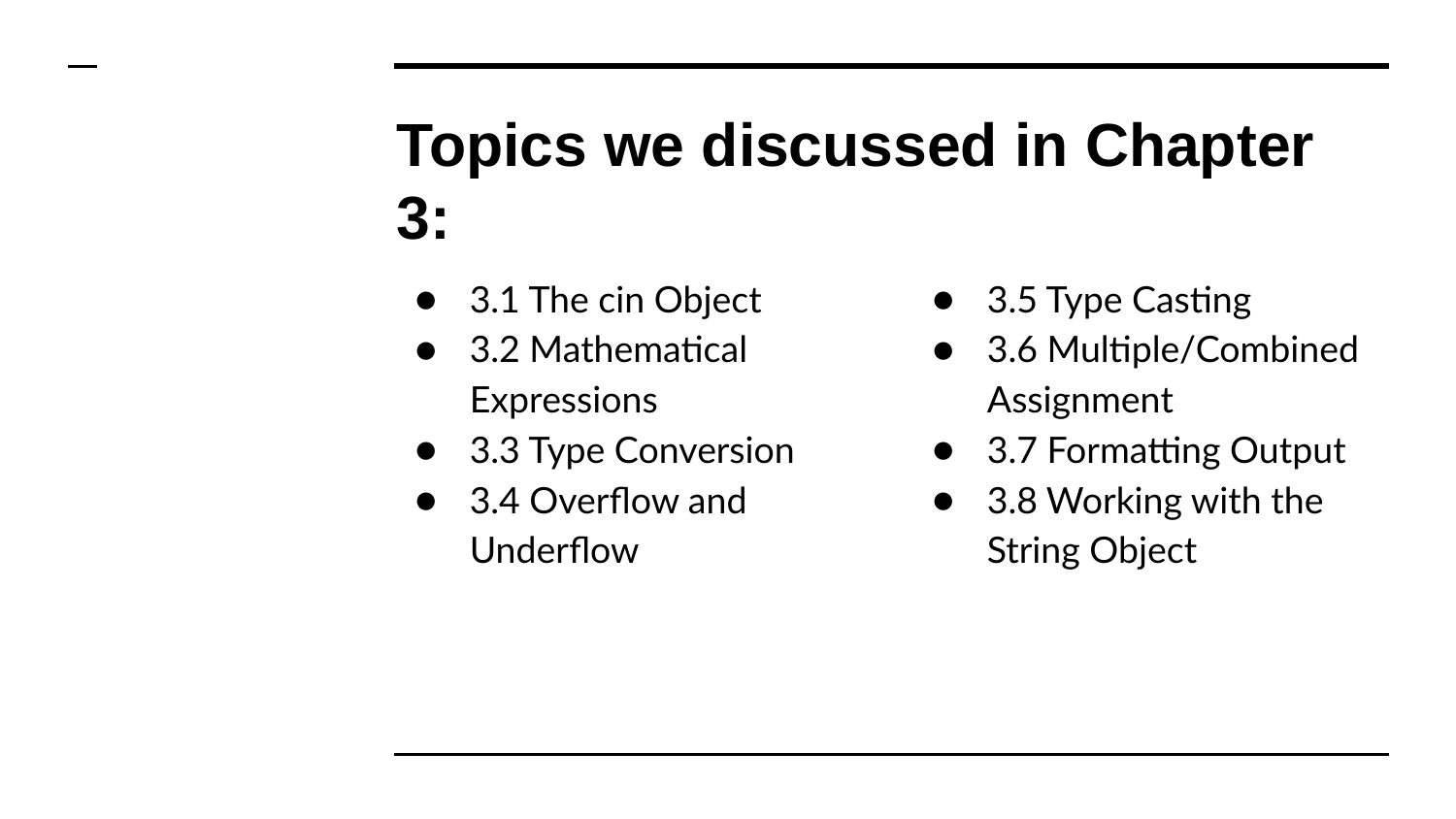

# Topics we discussed in Chapter 3:
3.1 The cin Object
3.2 Mathematical Expressions
3.3 Type Conversion
3.4 Overflow and Underflow
3.5 Type Casting
3.6 Multiple/Combined Assignment
3.7 Formatting Output
3.8 Working with the String Object